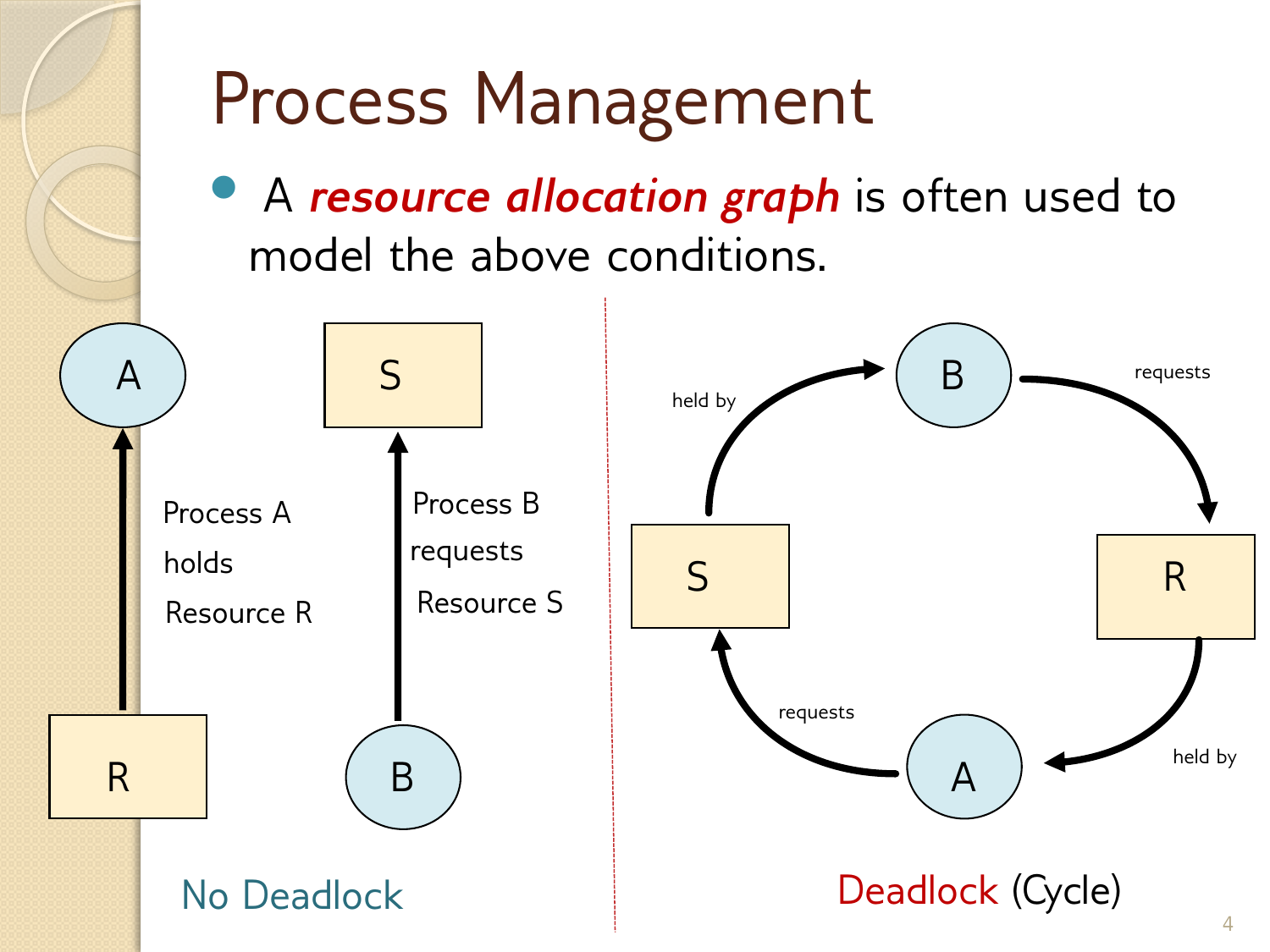

# Process Management
 A resource allocation graph is often used to model the above conditions.

 A
S
B
requests

held by

Process B
Process A
requests

holds
S
R
Resource S
Resource R

requests

held by
 R
B
A
Deadlock (Cycle)
No Deadlock
4